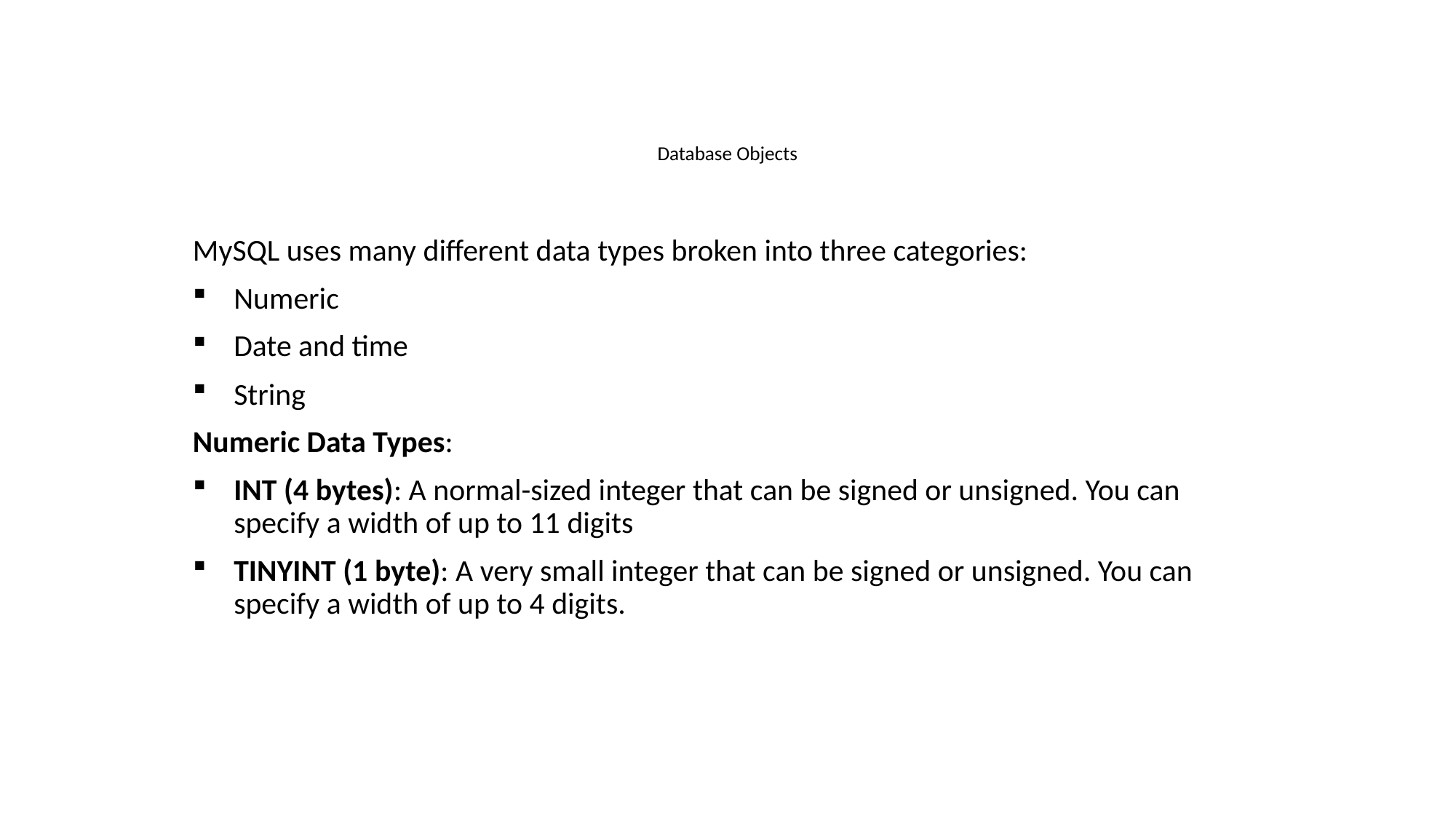

# Database Objects
MySQL uses many different data types broken into three categories:
Numeric
Date and time
String
Numeric Data Types:
INT (4 bytes): A normal-sized integer that can be signed or unsigned. You can specify a width of up to 11 digits
TINYINT (1 byte): A very small integer that can be signed or unsigned. You can specify a width of up to 4 digits.